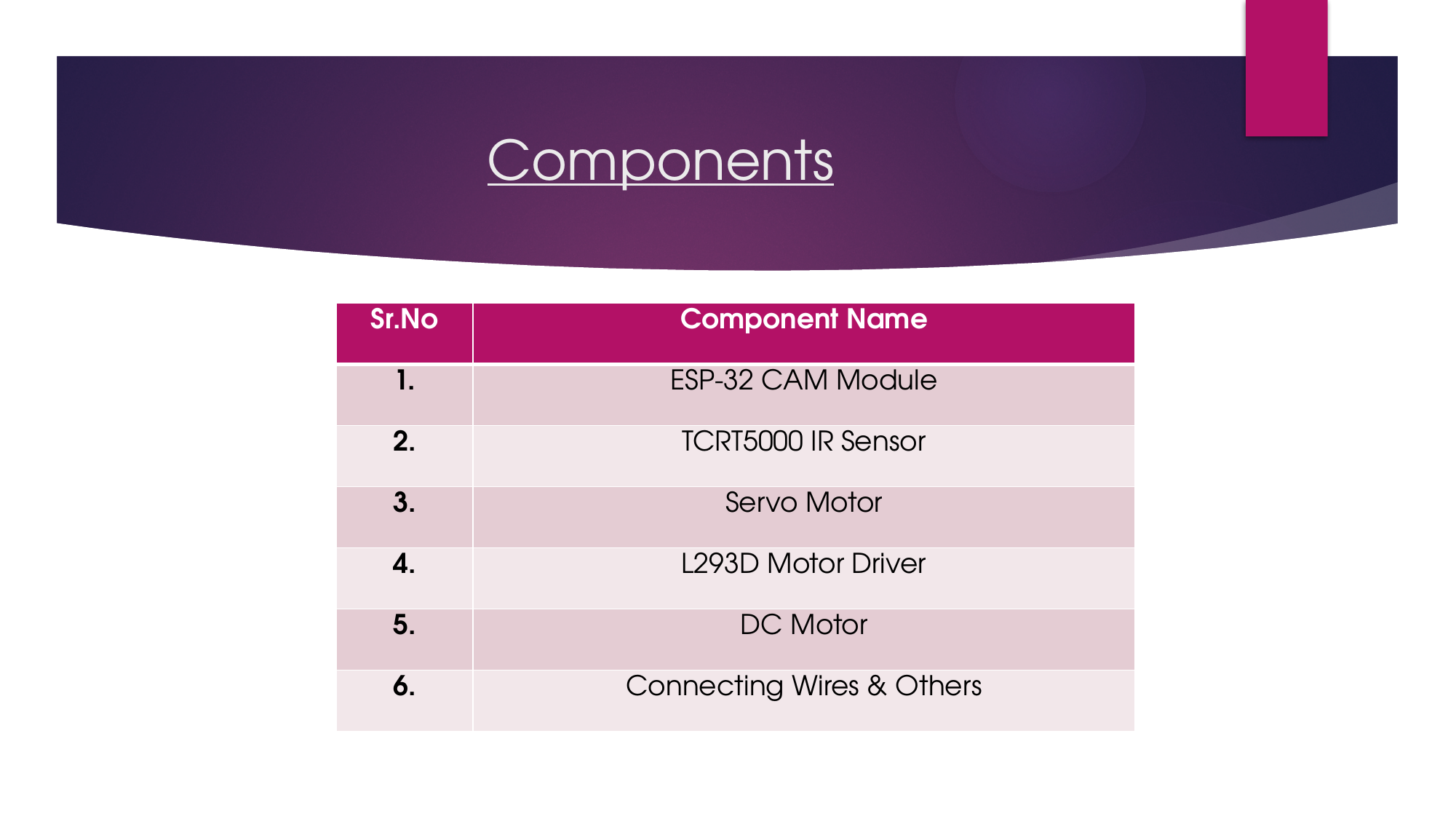

# Components
| Sr.No | Component Name |
| --- | --- |
| 1. | ESP-32 CAM Module |
| 2. | TCRT5000 IR Sensor |
| 3. | Servo Motor |
| 4. | L293D Motor Driver |
| 5. | DC Motor |
| 6. | Connecting Wires & Others |